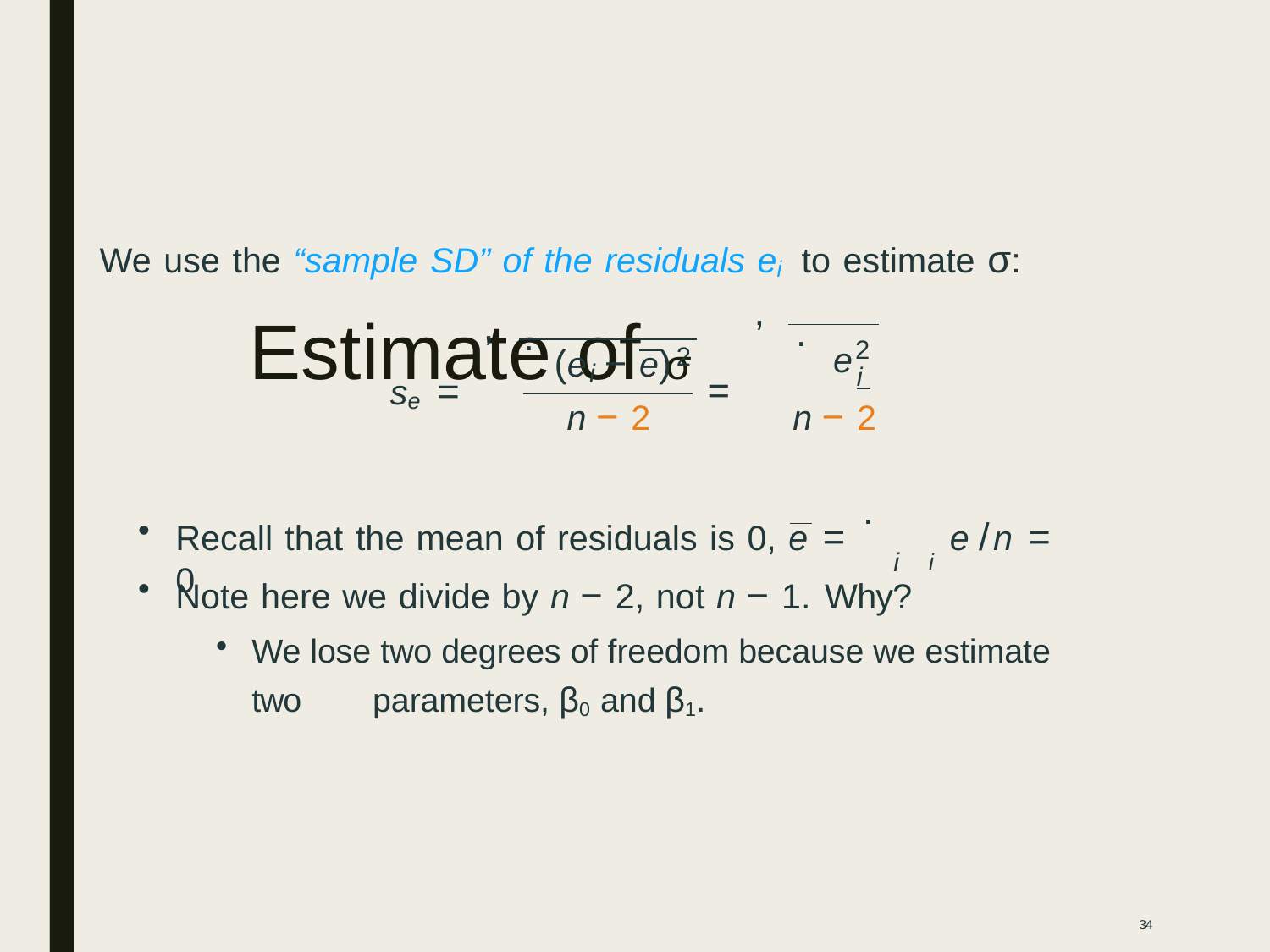

We use the “sample SD” of the residuals ei to estimate σ:
,
,
.
.
# Estimate of σ

2
e
(e − e)
2

i
	i
se =
=
n − 2
n − 2

.
Recall that the mean of residuals is 0, e =	e /n = 0

i  i
Note here we divide by n − 2, not n − 1. Why?
We lose two degrees of freedom because we estimate two 	parameters, β0 and β1.
34